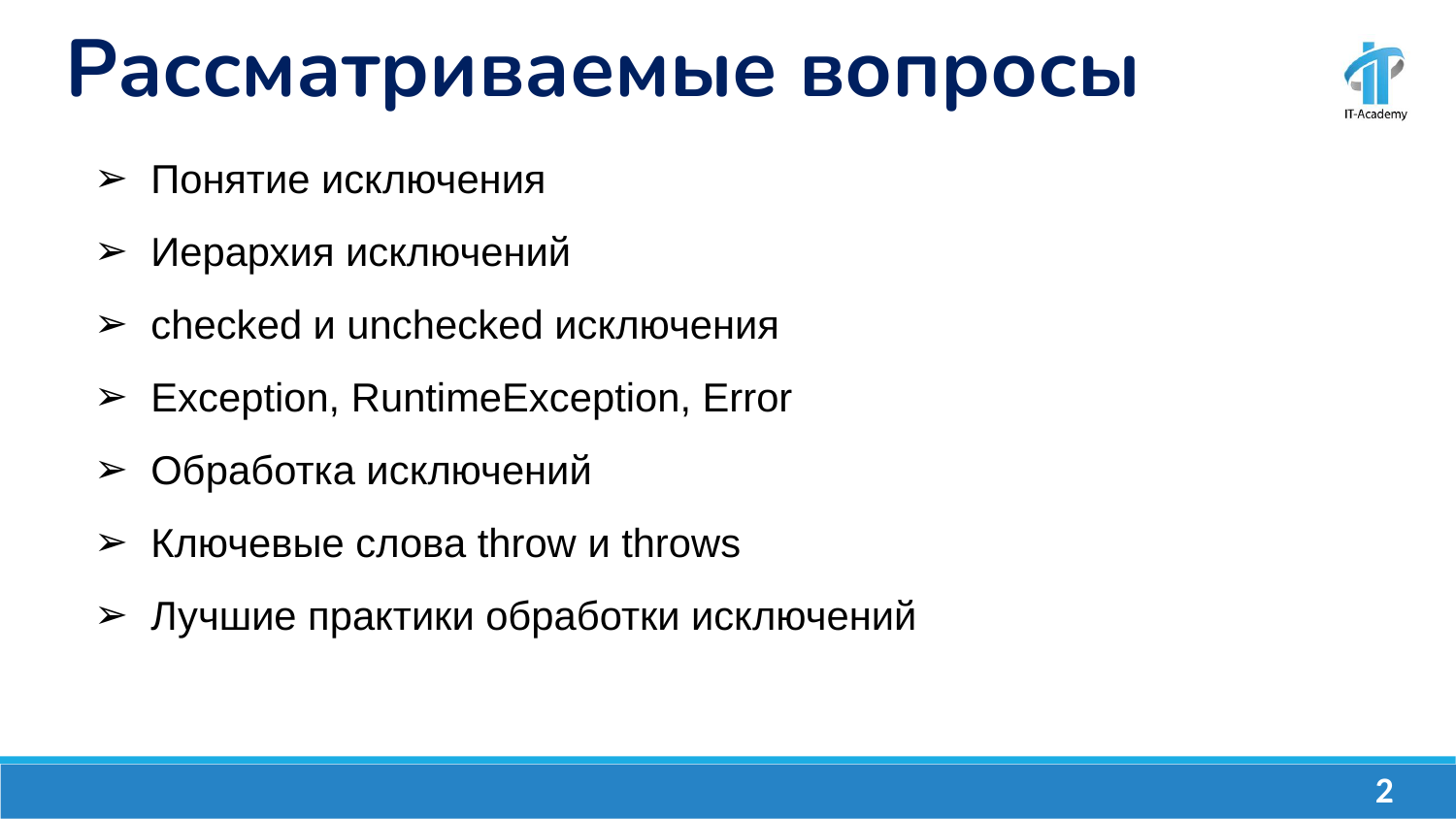

Рассматриваемые вопросы
Понятие исключения
Иерархия исключений
checked и unchecked исключения
Exception, RuntimeException, Error
Обработка исключений
Ключевые слова throw и throws
Лучшие практики обработки исключений
2